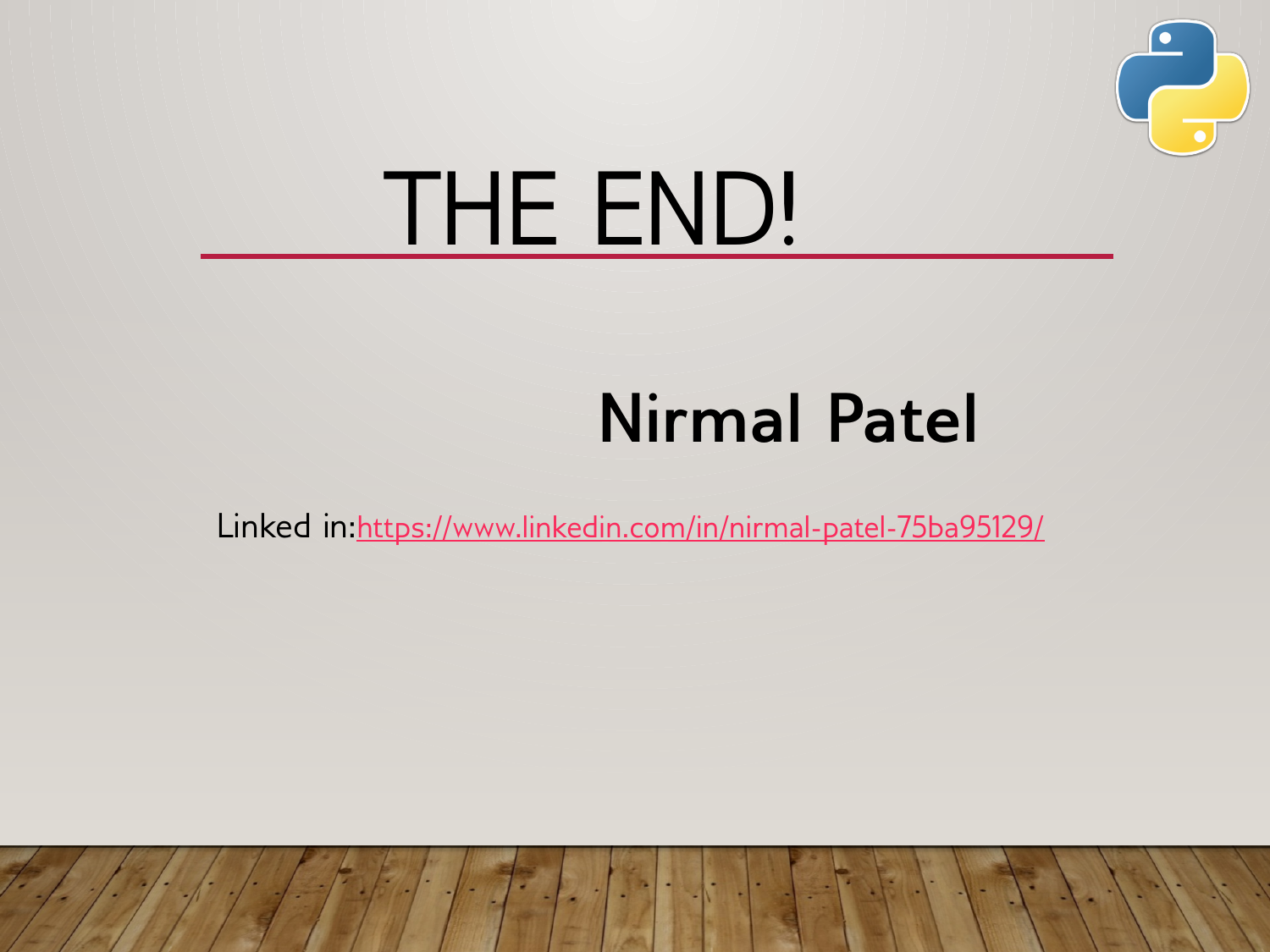

# The End!
			Nirmal Patel

Linked in:https://www.linkedin.com/in/nirmal-patel-75ba95129/